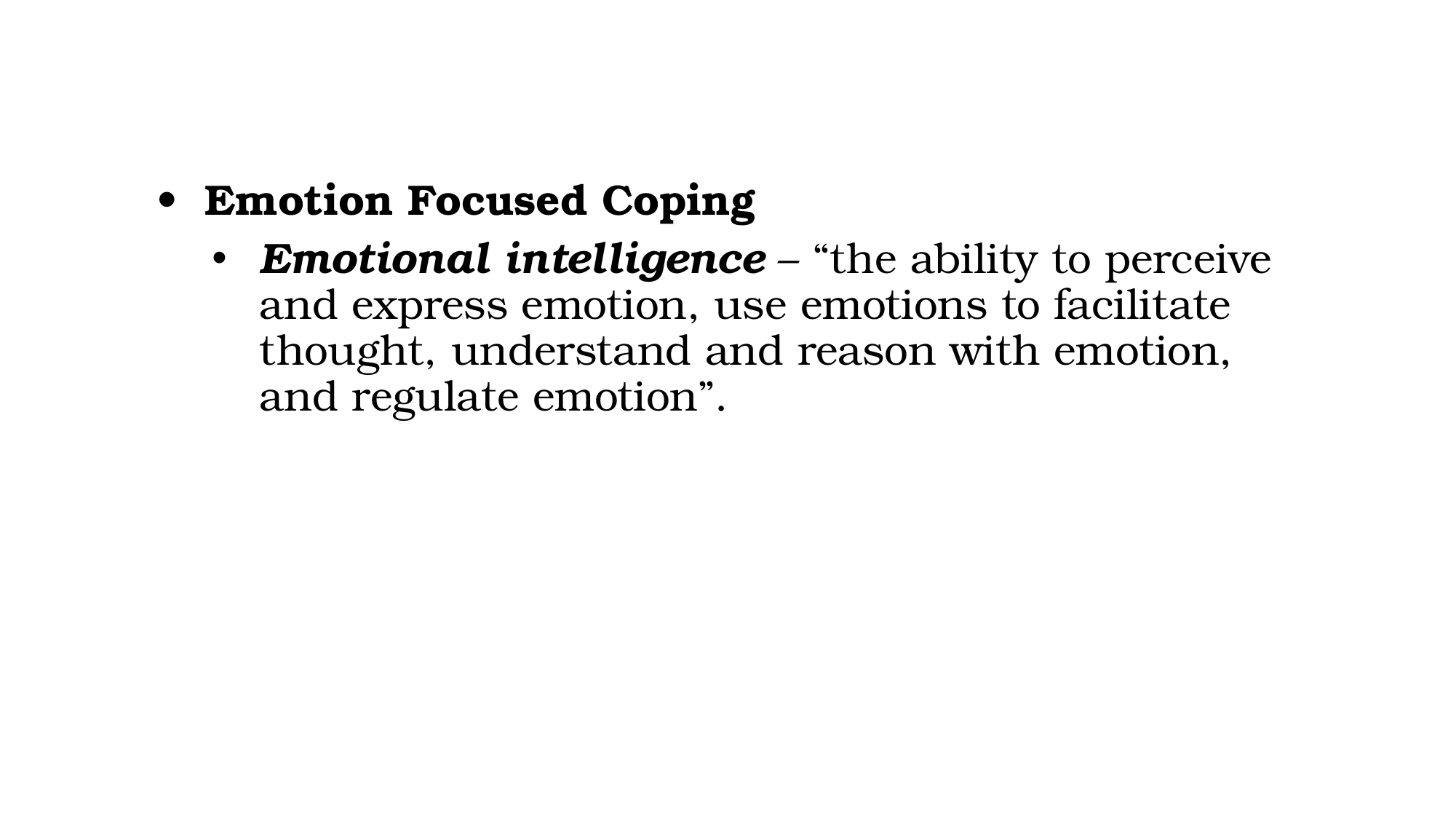

Emotion Focused Coping
Emotional intelligence – “the ability to perceive and express emotion, use emotions to facilitate thought, understand and reason with emotion, and regulate emotion”.